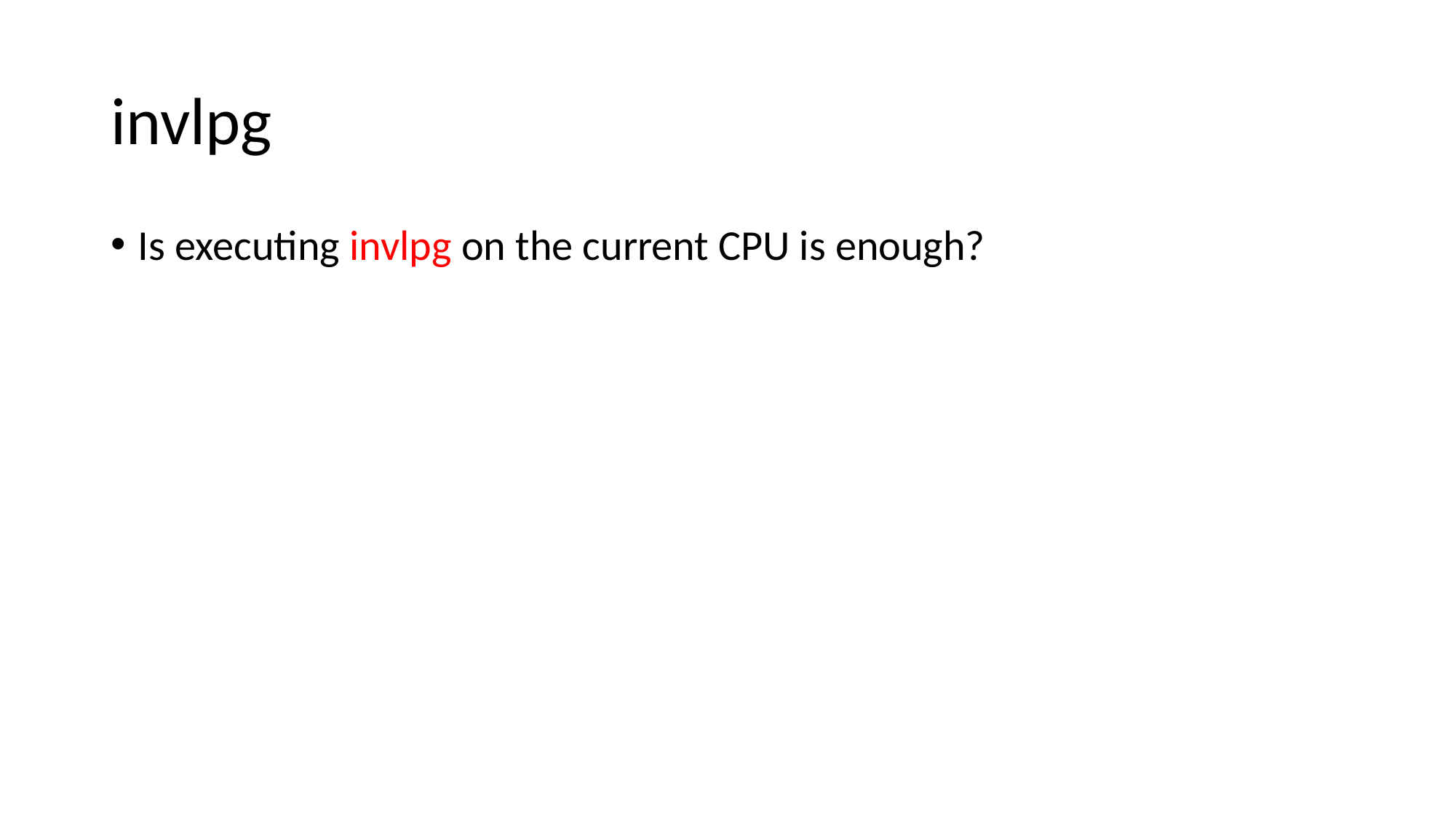

# invlpg
Is executing invlpg on the current CPU is enough?